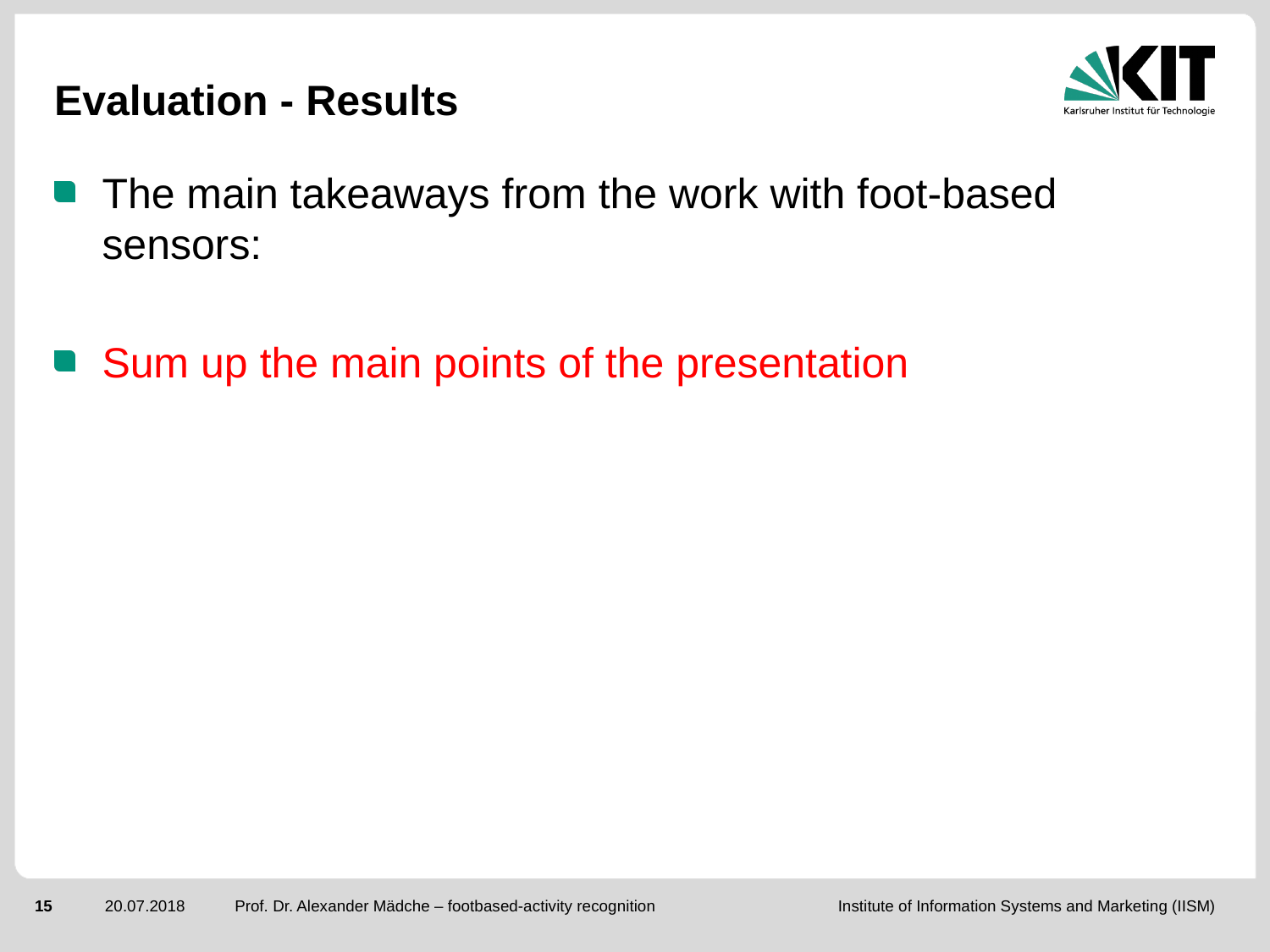

# Evaluation - Results
The main takeaways from the work with foot-based sensors:

Sum up the main points of the presentation
Prof. Dr. Alexander Mädche – footbased-activity recognition